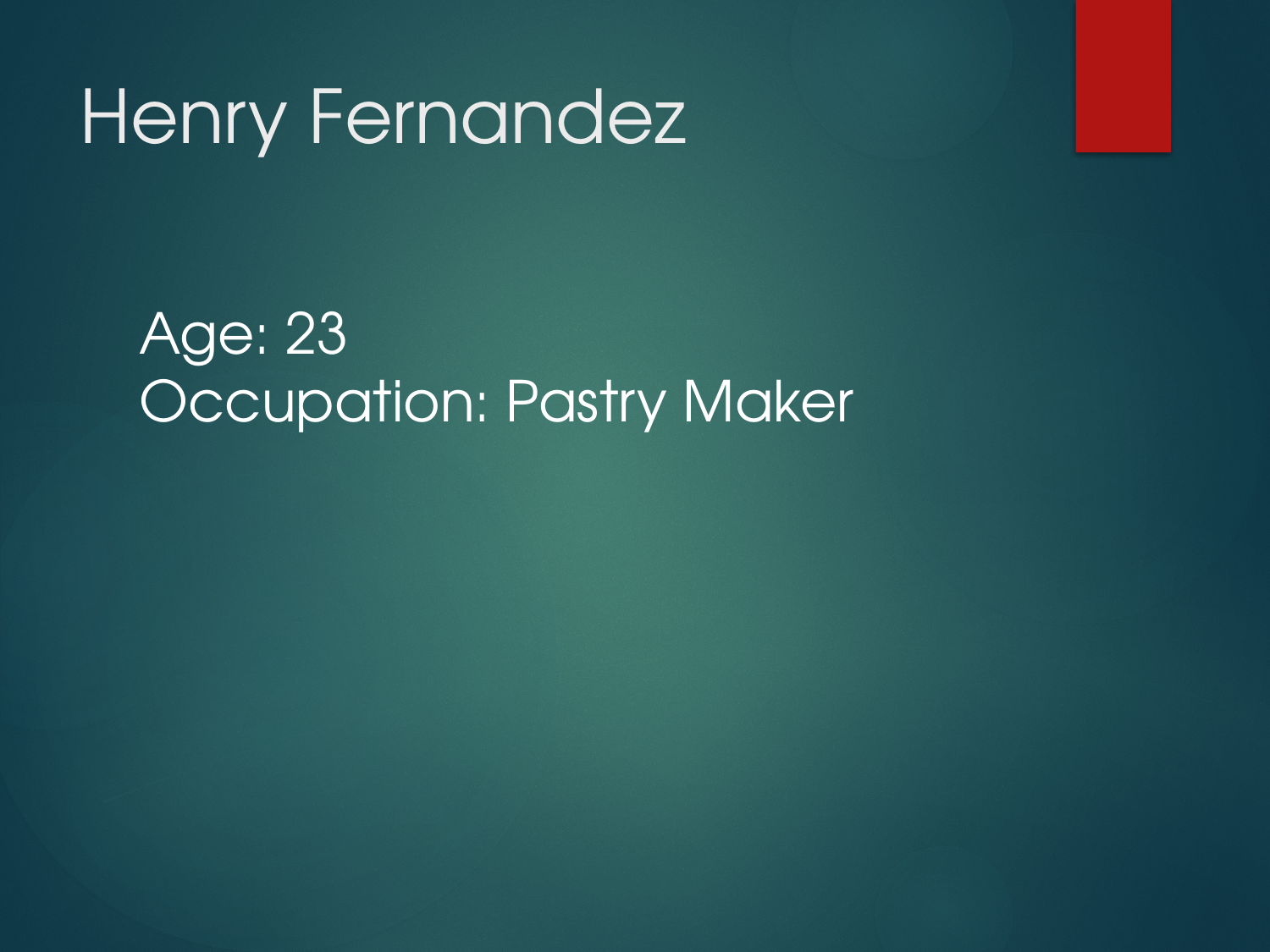

# Henry Fernandez

Age: 23
Occupation: Pastry Maker